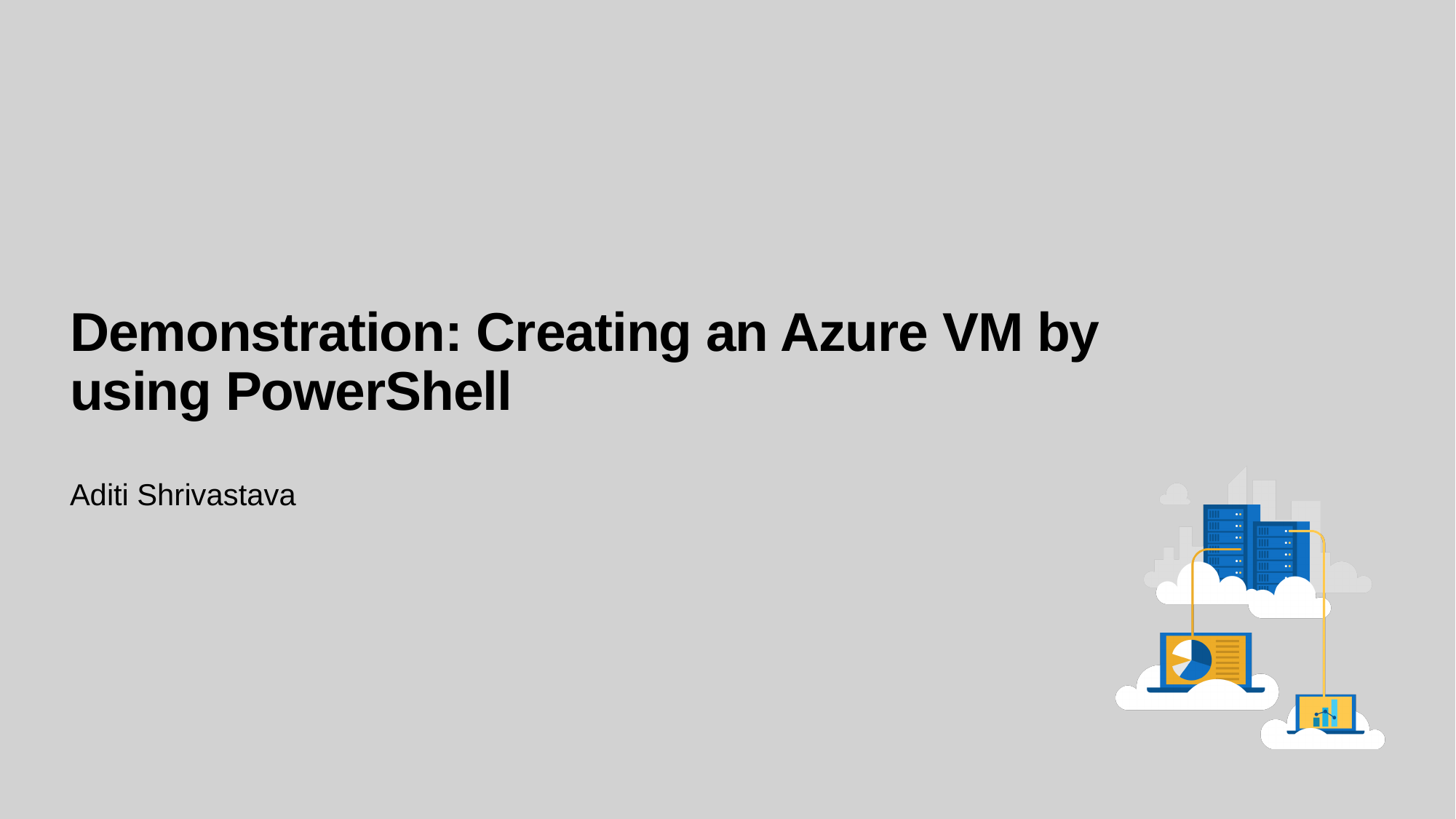

# Demonstration: Creating an Azure VM by using PowerShell
Aditi Shrivastava